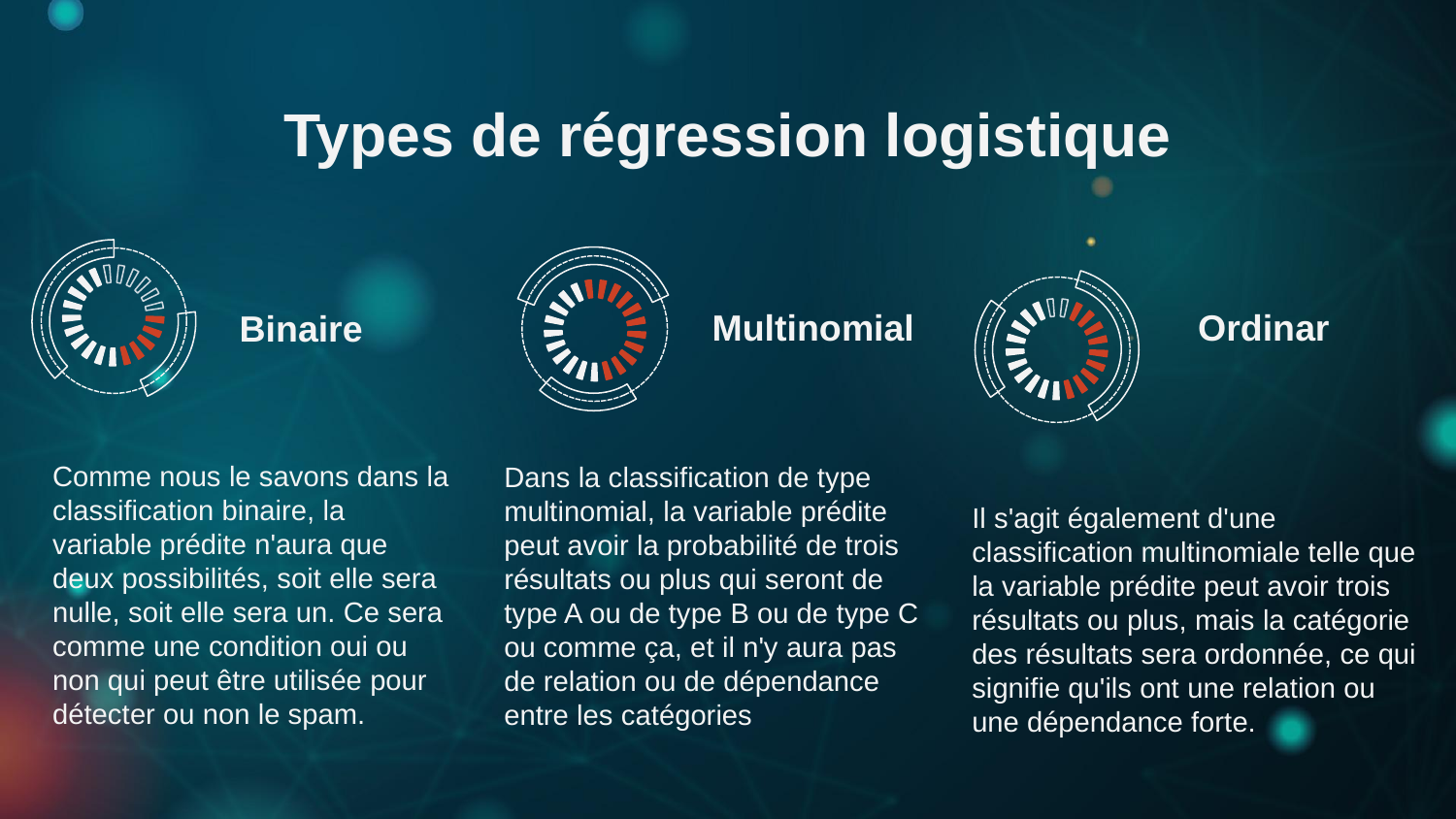

# Types de régression logistique

Multinomial
Ordinar
 Binaire

Comme nous le savons dans la classification binaire, la variable prédite n'aura que deux possibilités, soit elle sera nulle, soit elle sera un. Ce sera comme une condition oui ou non qui peut être utilisée pour détecter ou non le spam.
Dans la classification de type multinomial, la variable prédite peut avoir la probabilité de trois résultats ou plus qui seront de type A ou de type B ou de type C ou comme ça, et il n'y aura pas de relation ou de dépendance entre les catégories
Il s'agit également d'une classification multinomiale telle que la variable prédite peut avoir trois résultats ou plus, mais la catégorie des résultats sera ordonnée, ce qui signifie qu'ils ont une relation ou une dépendance forte.